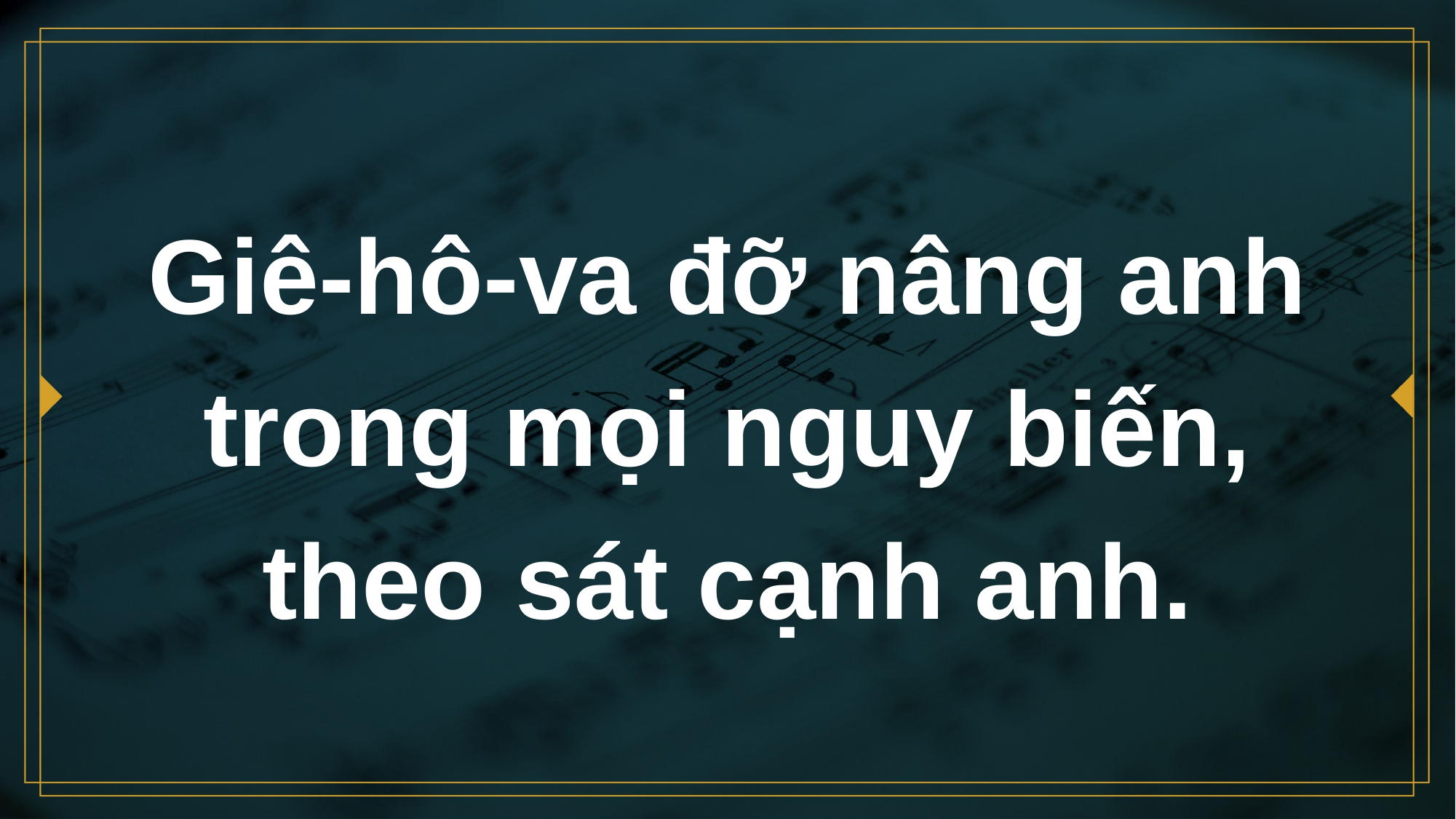

# Giê-hô-va đỡ nâng anh trong mọi nguy biến, theo sát cạnh anh.